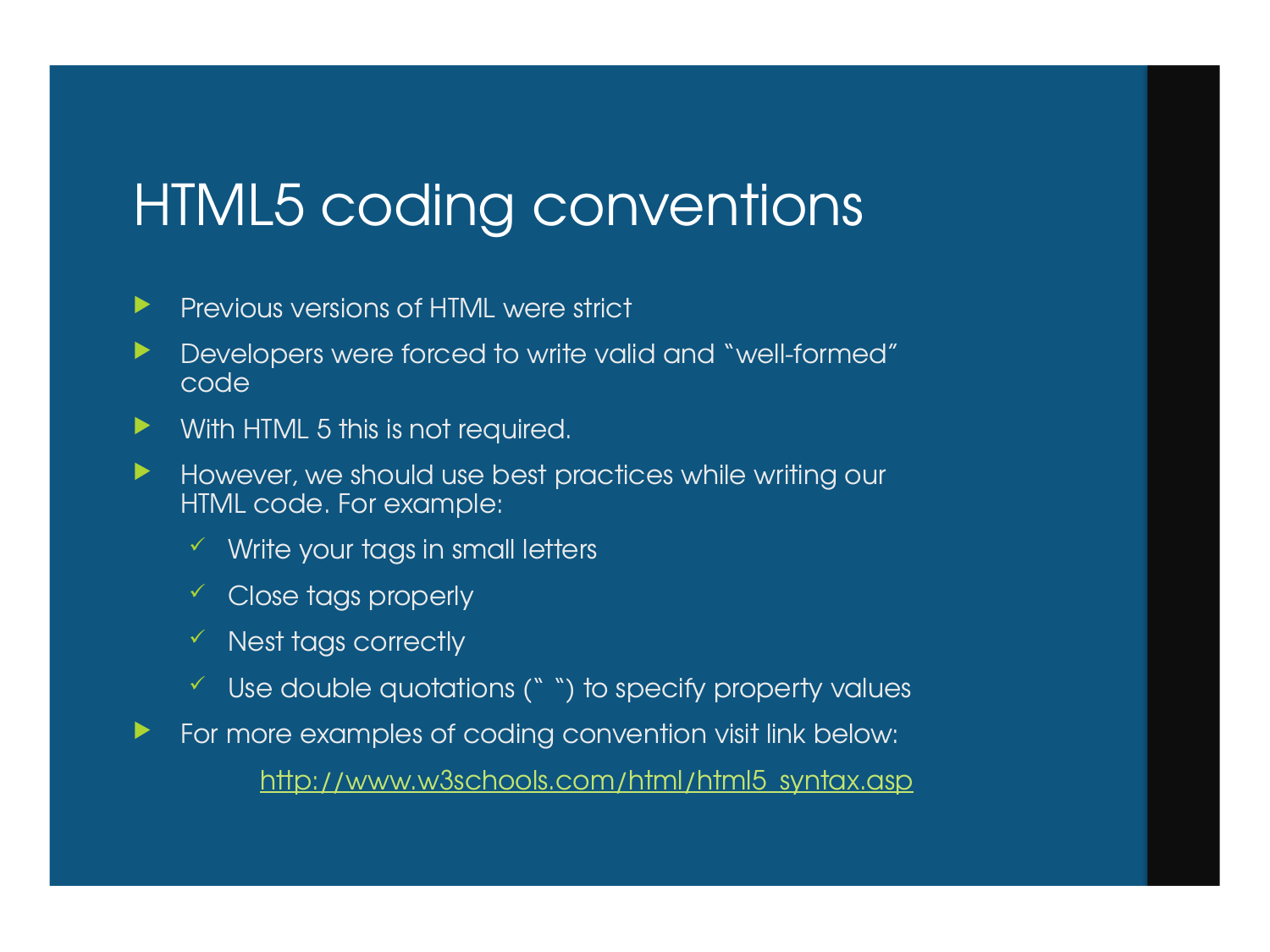

# HTML5 coding conventions
Previous versions of HTML were strict
Developers were forced to write valid and “well-formed” code
With HTML 5 this is not required.
However, we should use best practices while writing our HTML code. For example:
Write your tags in small letters
Close tags properly
Nest tags correctly
Use double quotations (“ “) to specify property values
For more examples of coding convention visit link below:
	http://www.w3schools.com/html/html5_syntax.asp